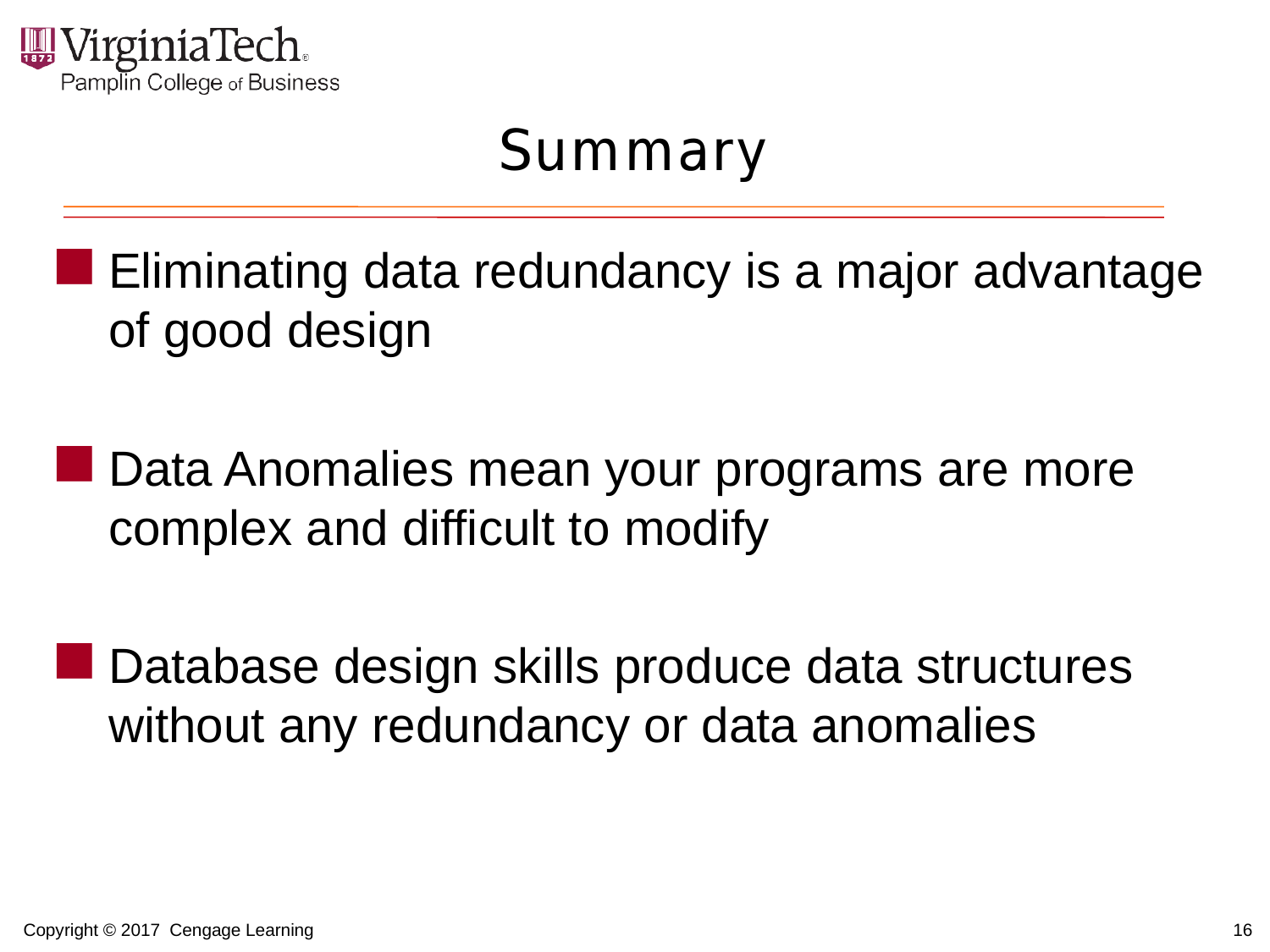

# Summary
Eliminating data redundancy is a major advantage of good design

Data Anomalies mean your programs are more complex and difficult to modify

Database design skills produce data structures without any redundancy or data anomalies

16
Copyright © 2017  Cengage Learning